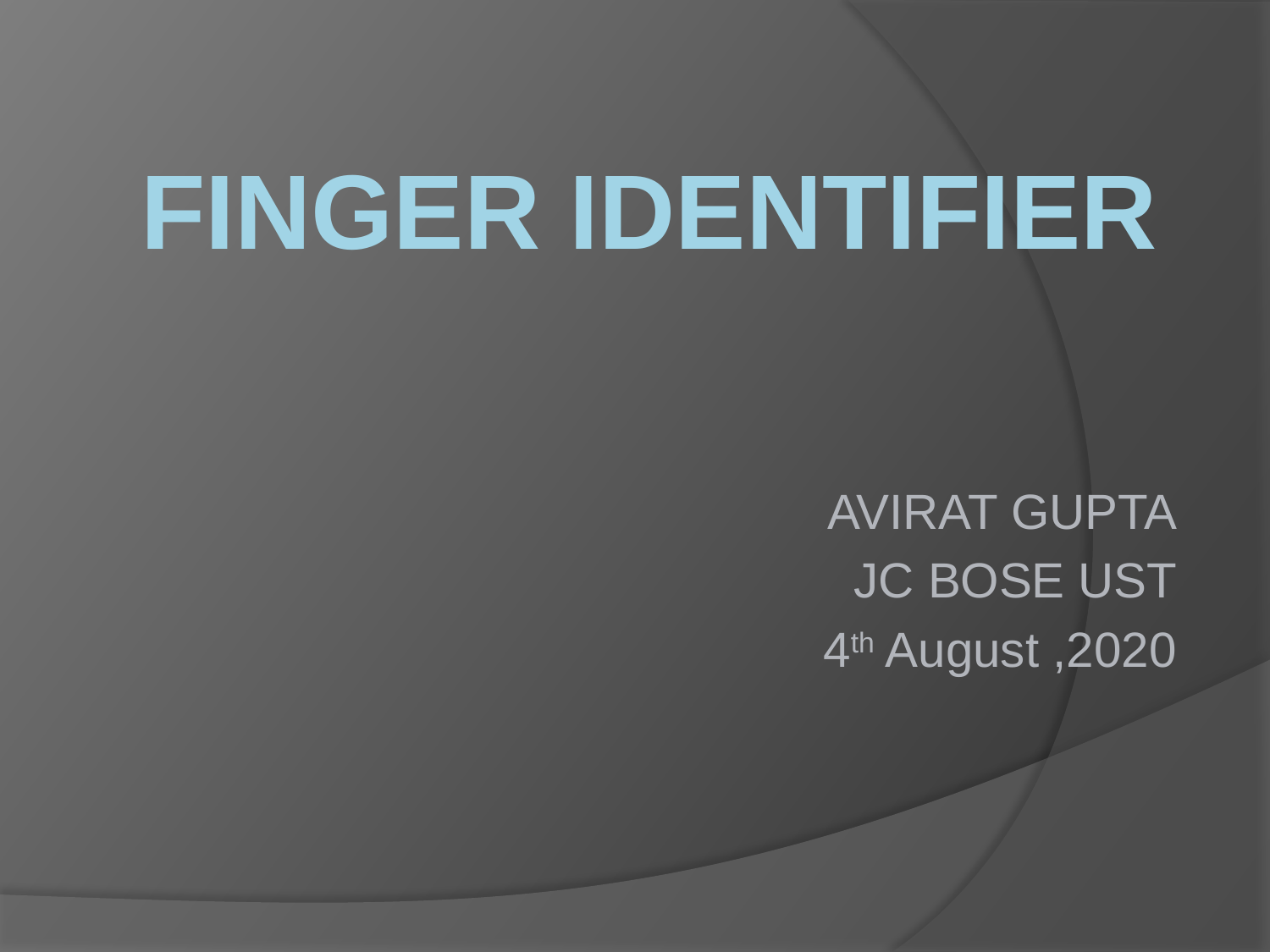

# FINGER IDENTIFIER
AVIRAT GUPTA
JC BOSE UST
4th August ,2020